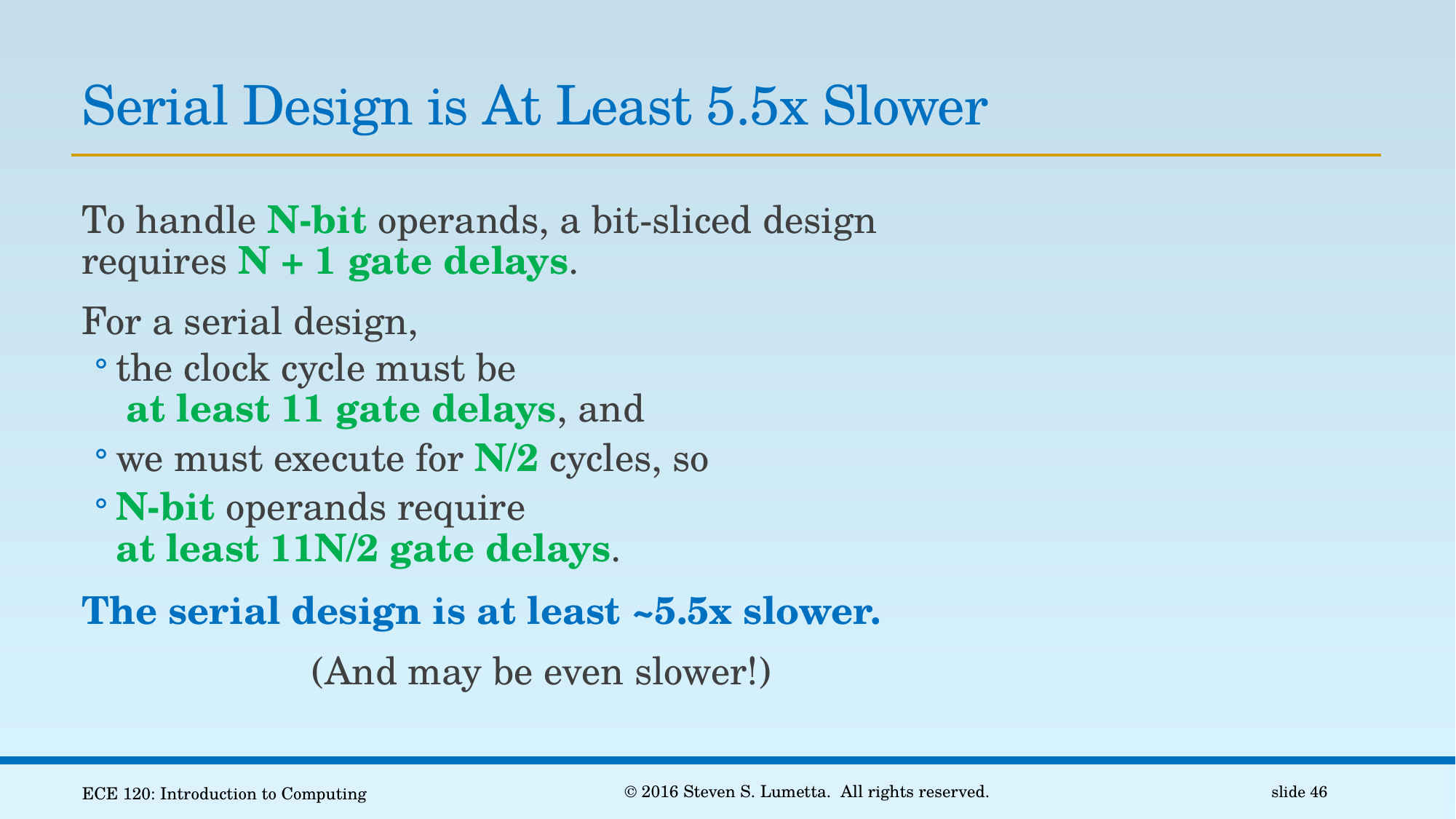

# Serial Design is At Least 5.5x Slower
To handle N-bit operands, a bit-sliced design requires N + 1 gate delays.
For a serial design,
the clock cycle must be
 at least 11 gate delays, and
we must execute for N/2 cycles, so
N-bit operands require
at least 11N/2 gate delays.
The serial design is at least ~5.5x slower.
(And may be even slower!)
ECE 120: Introduction to Computing
© 2016 Steven S. Lumetta.  All rights reserved.
slide 46